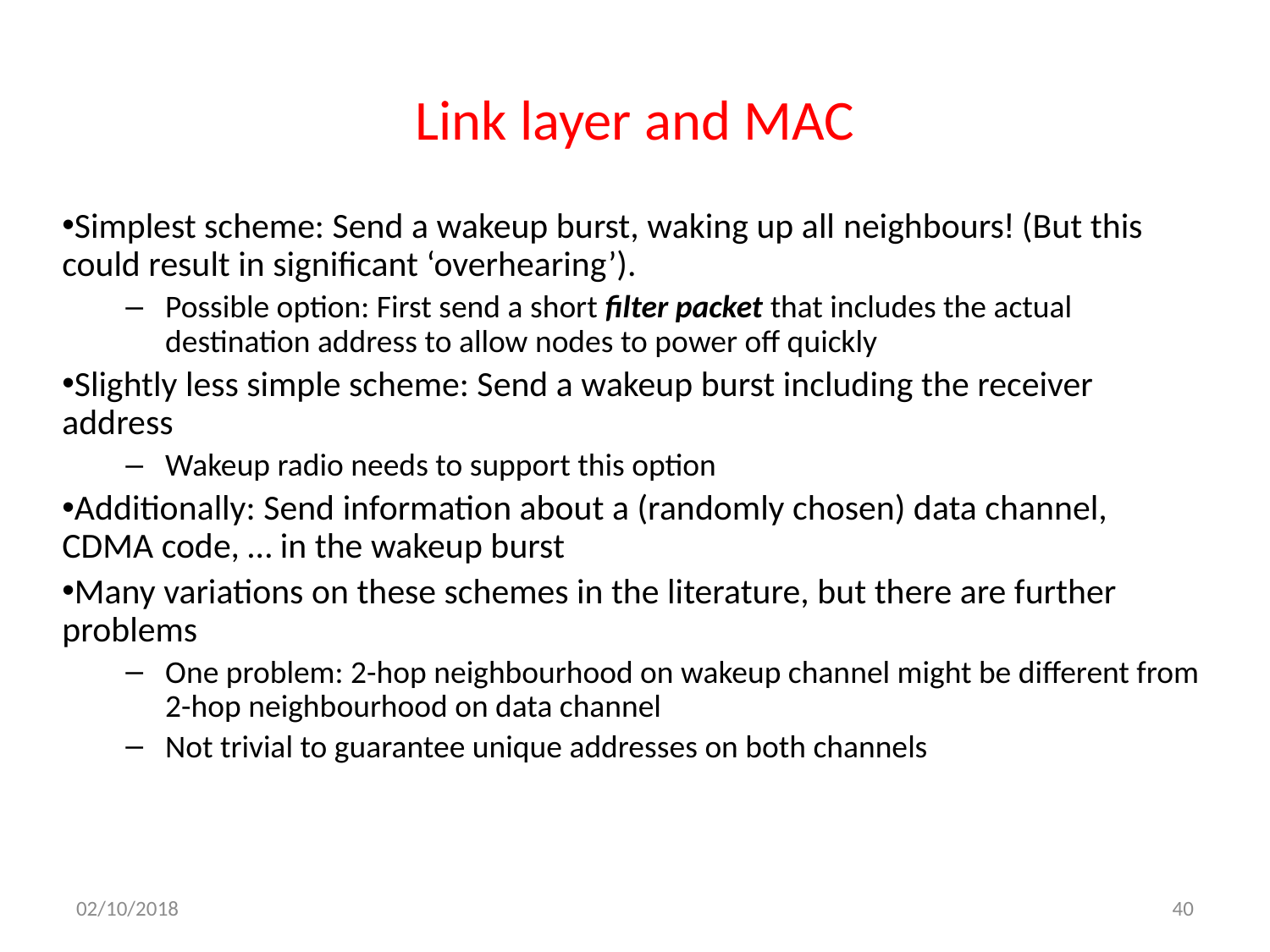

# Link layer and MAC
Simplest scheme: Send a wakeup burst, waking up all neighbours! (But this could result in significant ‘overhearing’).
Possible option: First send a short filter packet that includes the actual destination address to allow nodes to power off quickly
Slightly less simple scheme: Send a wakeup burst including the receiver address
Wakeup radio needs to support this option
Additionally: Send information about a (randomly chosen) data channel, CDMA code, … in the wakeup burst
Many variations on these schemes in the literature, but there are further problems
One problem: 2-hop neighbourhood on wakeup channel might be different from 2-hop neighbourhood on data channel
Not trivial to guarantee unique addresses on both channels

02/10/2018
40